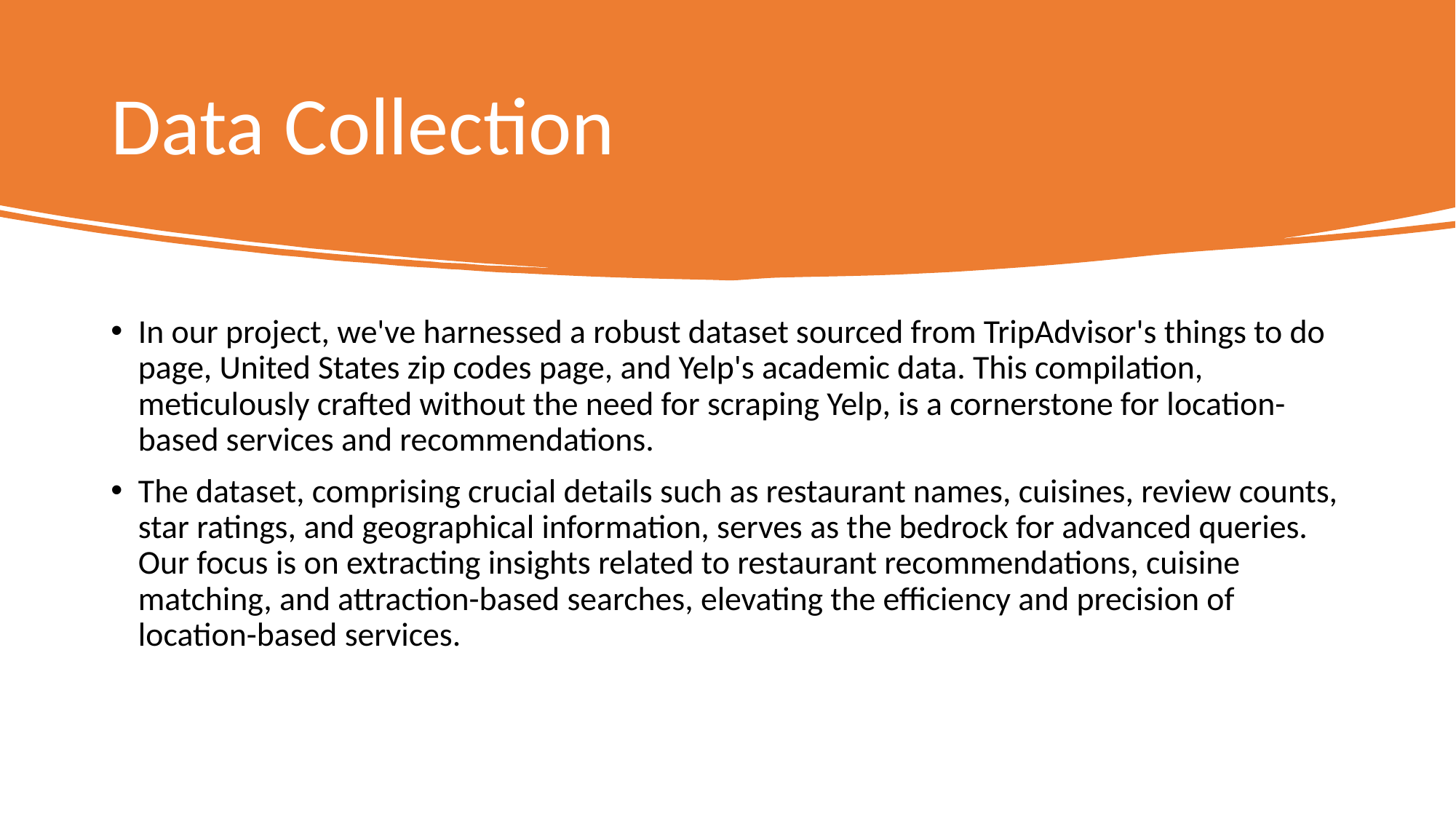

# Data Collection
In our project, we've harnessed a robust dataset sourced from TripAdvisor's things to do page, United States zip codes page, and Yelp's academic data. This compilation, meticulously crafted without the need for scraping Yelp, is a cornerstone for location-based services and recommendations.
The dataset, comprising crucial details such as restaurant names, cuisines, review counts, star ratings, and geographical information, serves as the bedrock for advanced queries. Our focus is on extracting insights related to restaurant recommendations, cuisine matching, and attraction-based searches, elevating the efficiency and precision of location-based services.